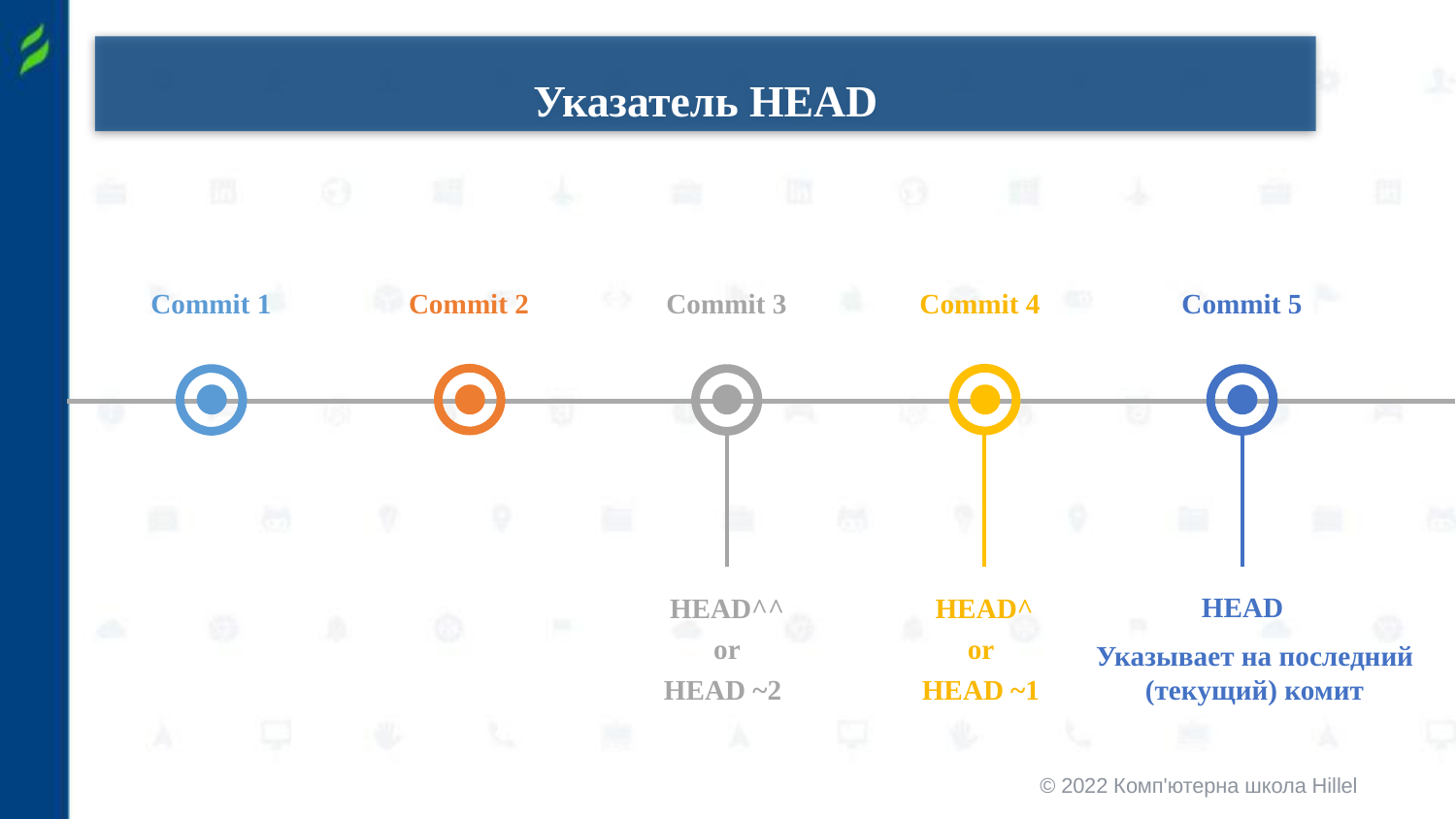

Указатель HEAD
Commit 5
Commit 1
Commit 2
Commit 3
Commit 4

HEAD^ or
HEAD ~1
HEAD
HEAD^^
or
HEAD ~2
Указывает на последний (текущий) комит